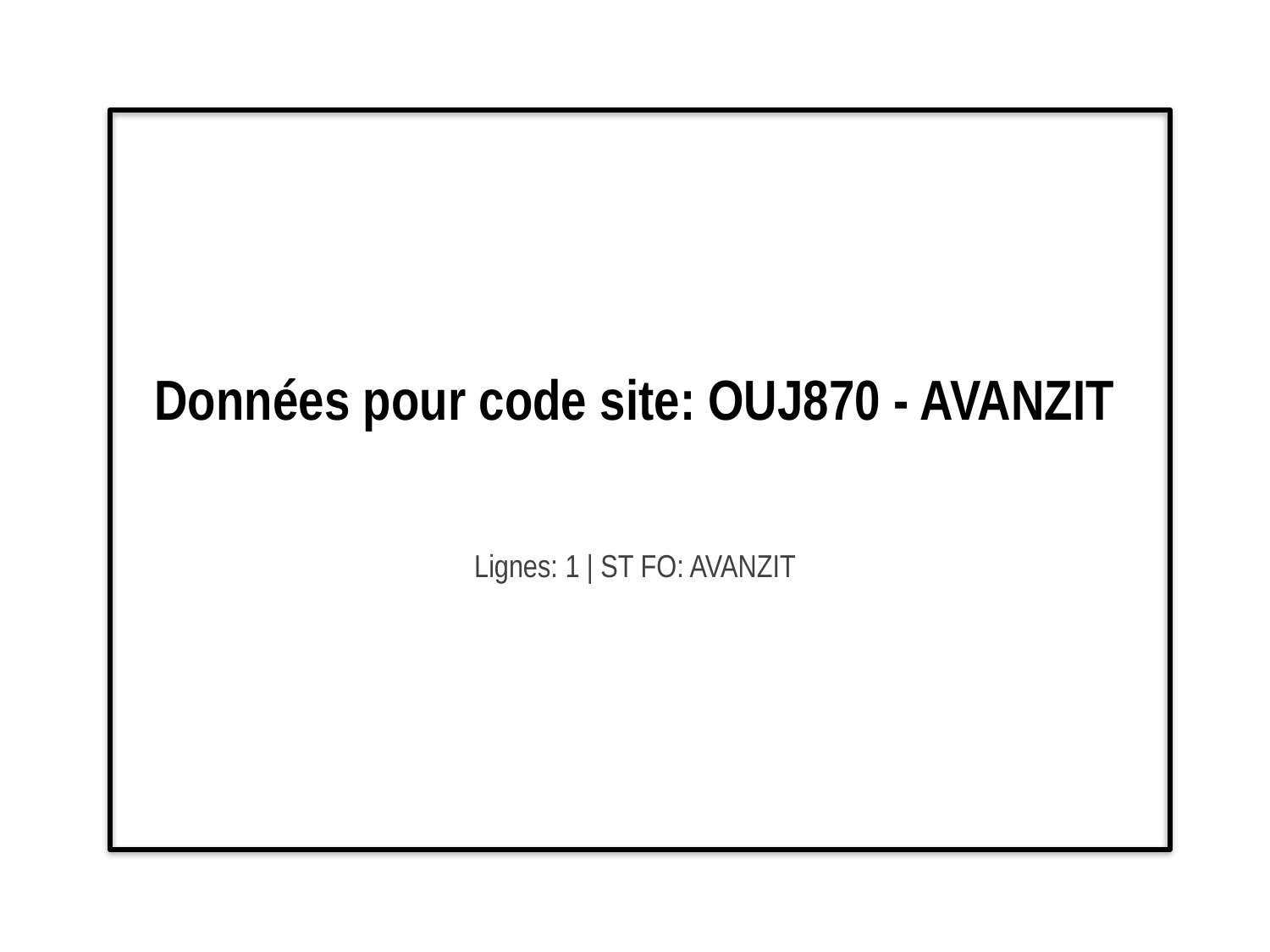

# Données pour code site: OUJ870 - AVANZIT
Lignes: 1 | ST FO: AVANZIT